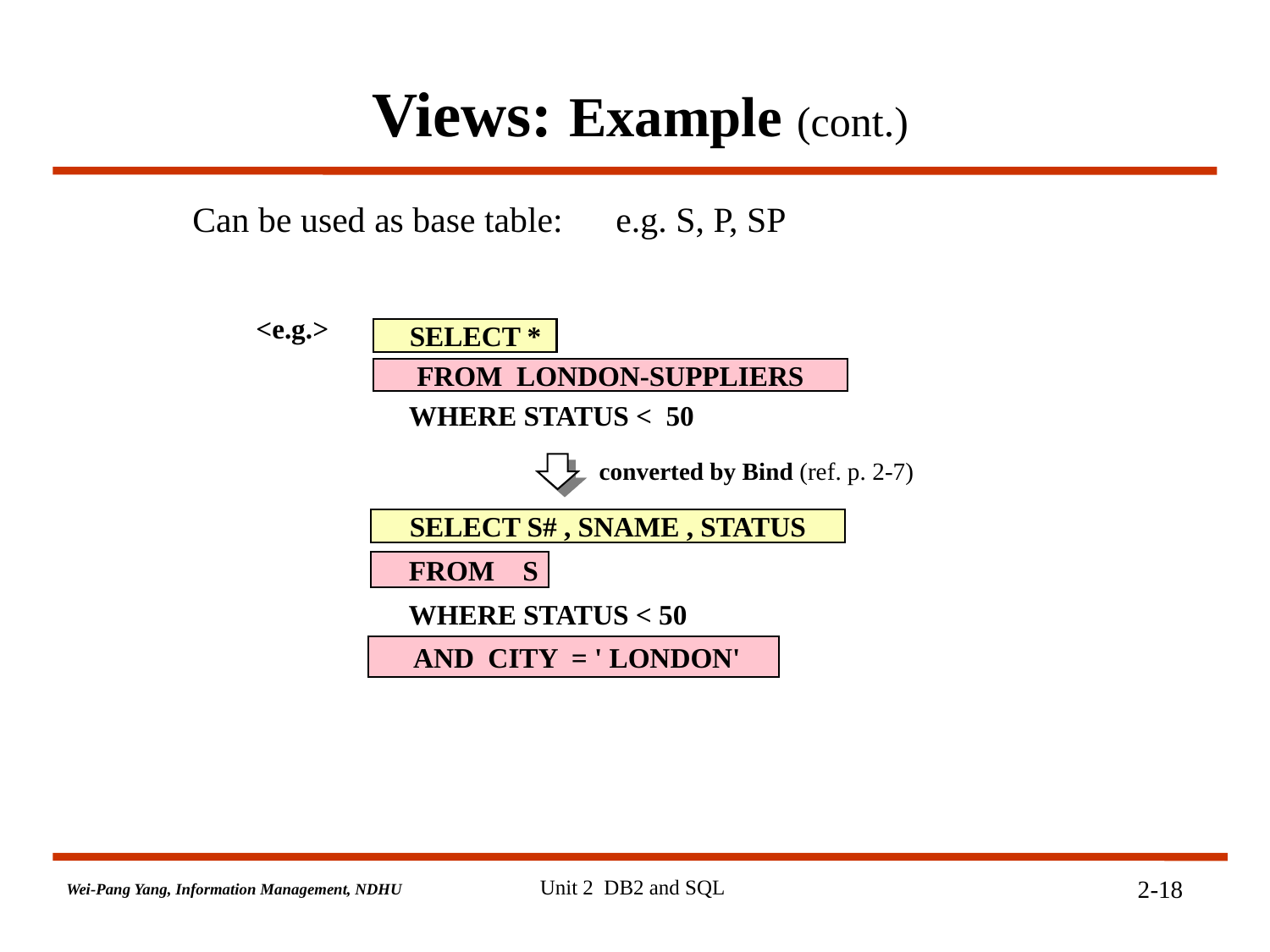

# Views: Example (cont.)
Can be used as base table:      e.g. S, P, SP
<e.g.>
    SELECT *
FROM  LONDON-SUPPLIERS
WHERE STATUS <  50
converted by Bind (ref. p. 2-7)

SELECT S# , SNAME , STATUS
    FROM    S

WHERE STATUS < 50

 AND  CITY  = ' LONDON'
Unit 2  DB2 and SQL